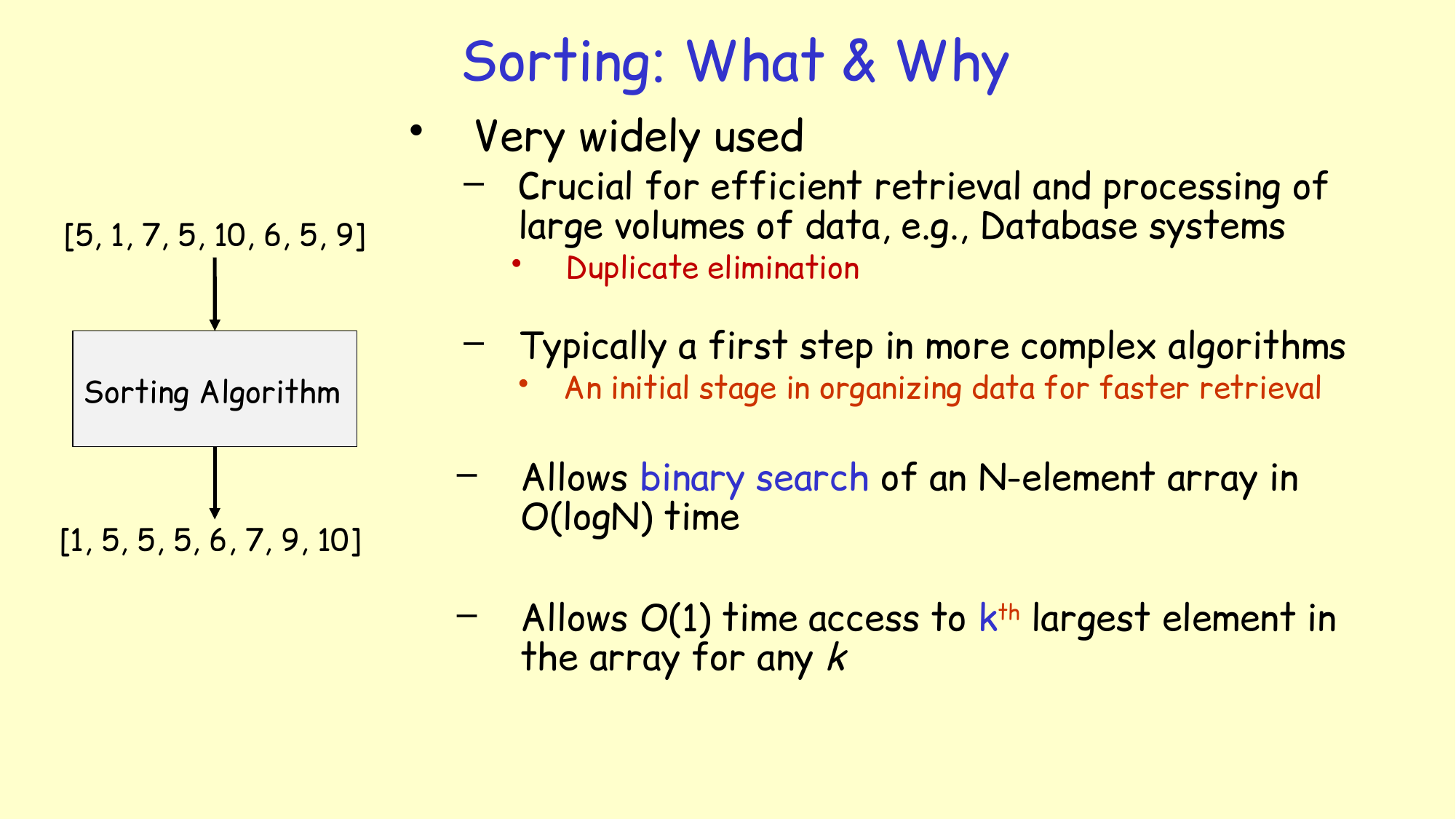

# Sorting: What & Why
Very widely used
Crucial for efficient retrieval and processing of large volumes of data, e.g., Database systems
Duplicate elimination

Typically a first step in more complex algorithms
An initial stage in organizing data for faster retrieval

Allows binary search of an N-element array in O(logN) time

Allows O(1) time access to kth largest element in the array for any k
[5, 1, 7, 5, 10, 6, 5, 9]

Sorting Algorithm
[1, 5, 5, 5, 6, 7, 9, 10]